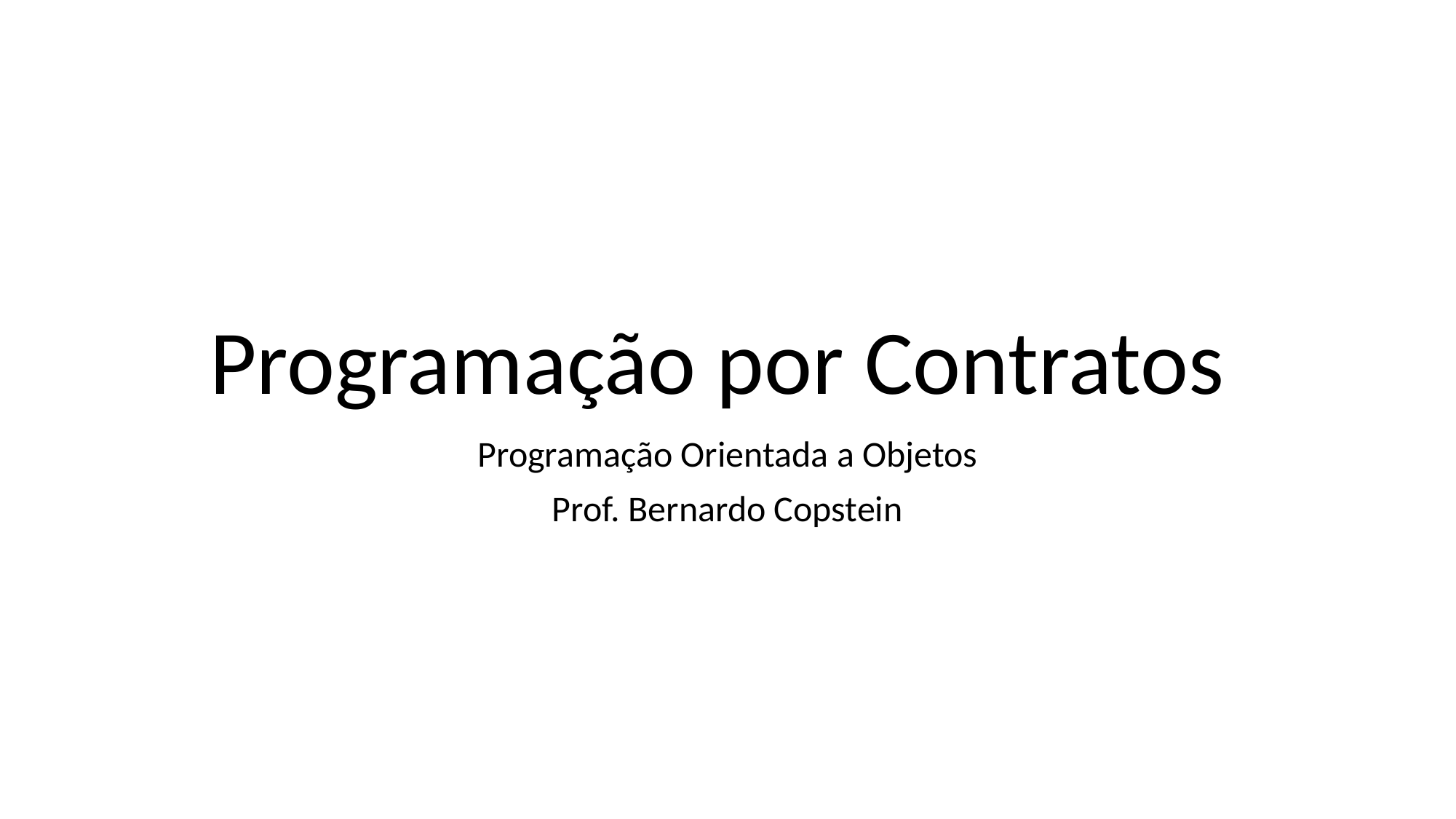

# Programação por Contratos
Programação Orientada a Objetos
Prof. Bernardo Copstein